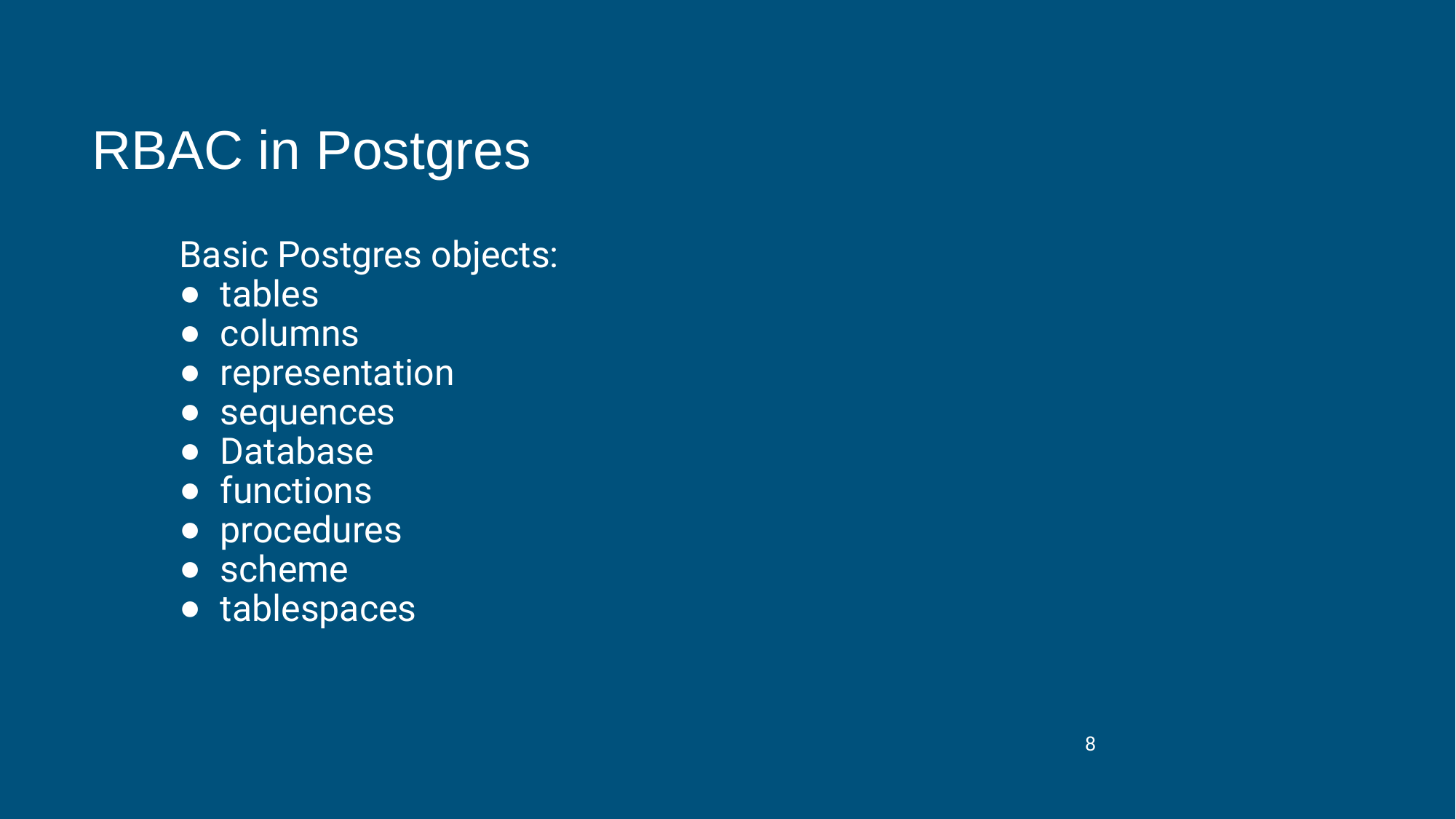

# RBAC in Postgres
Basic Postgres objects:
tables
columns
representation
sequences
Database
functions
procedures
scheme
tablespaces
8